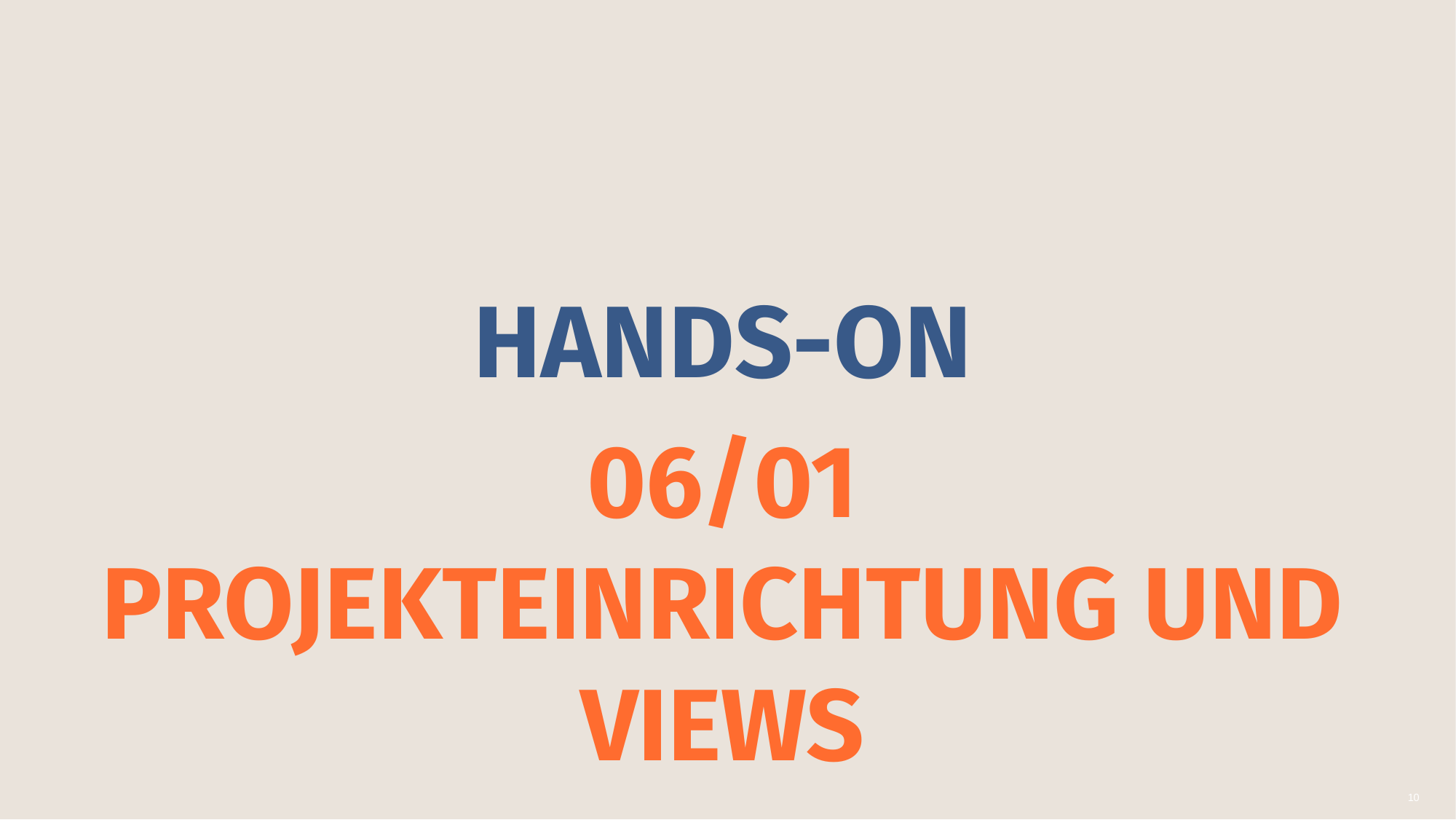

# HANDS-ON
06/01 Projekteinrichtung und Views
10